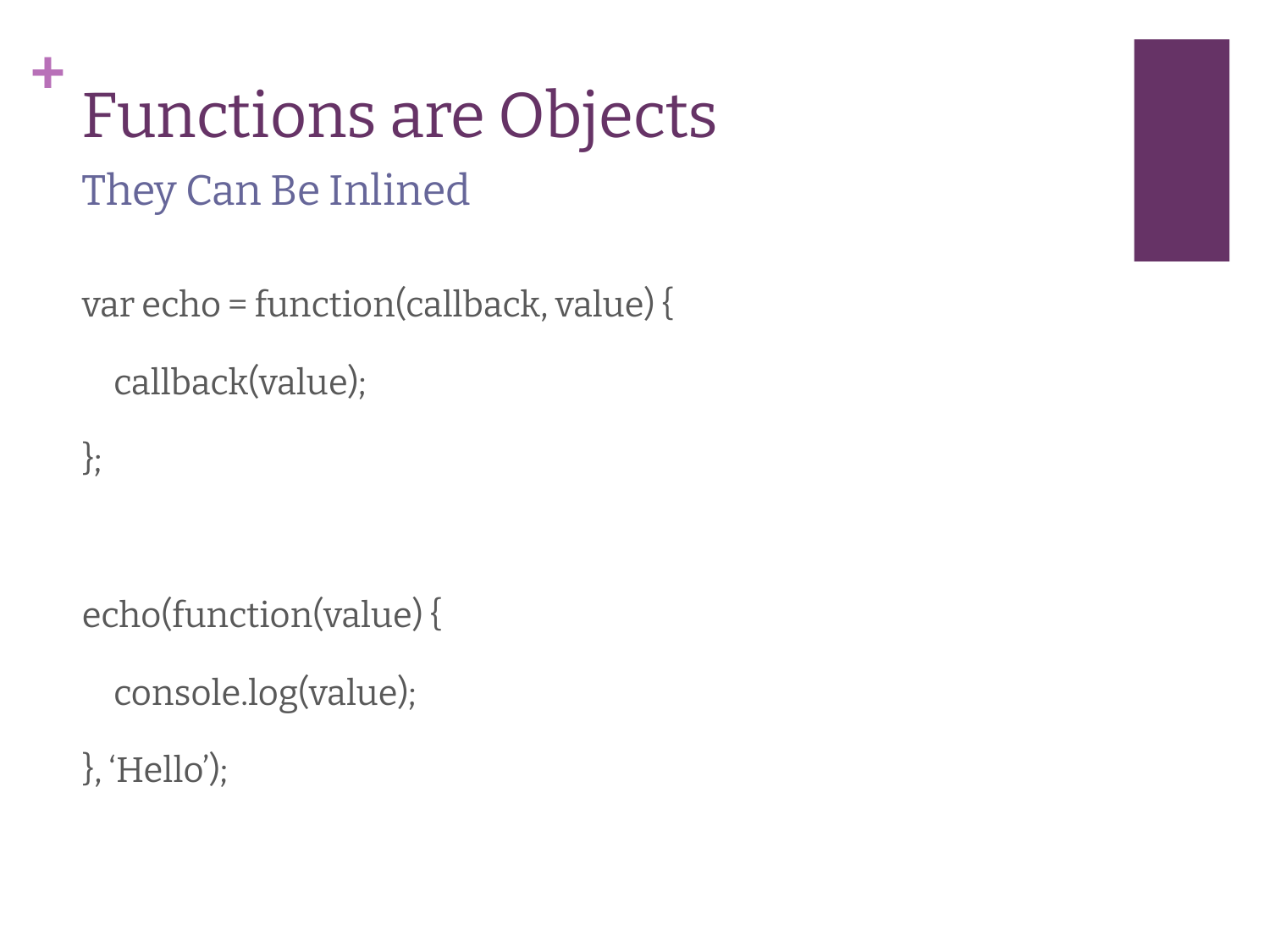

# Functions are Objects
They Can Be Inlined
var echo = function(callback, value) {
	callback(value);
};

echo(function(value) {
	console.log(value);
}, ‘Hello’);